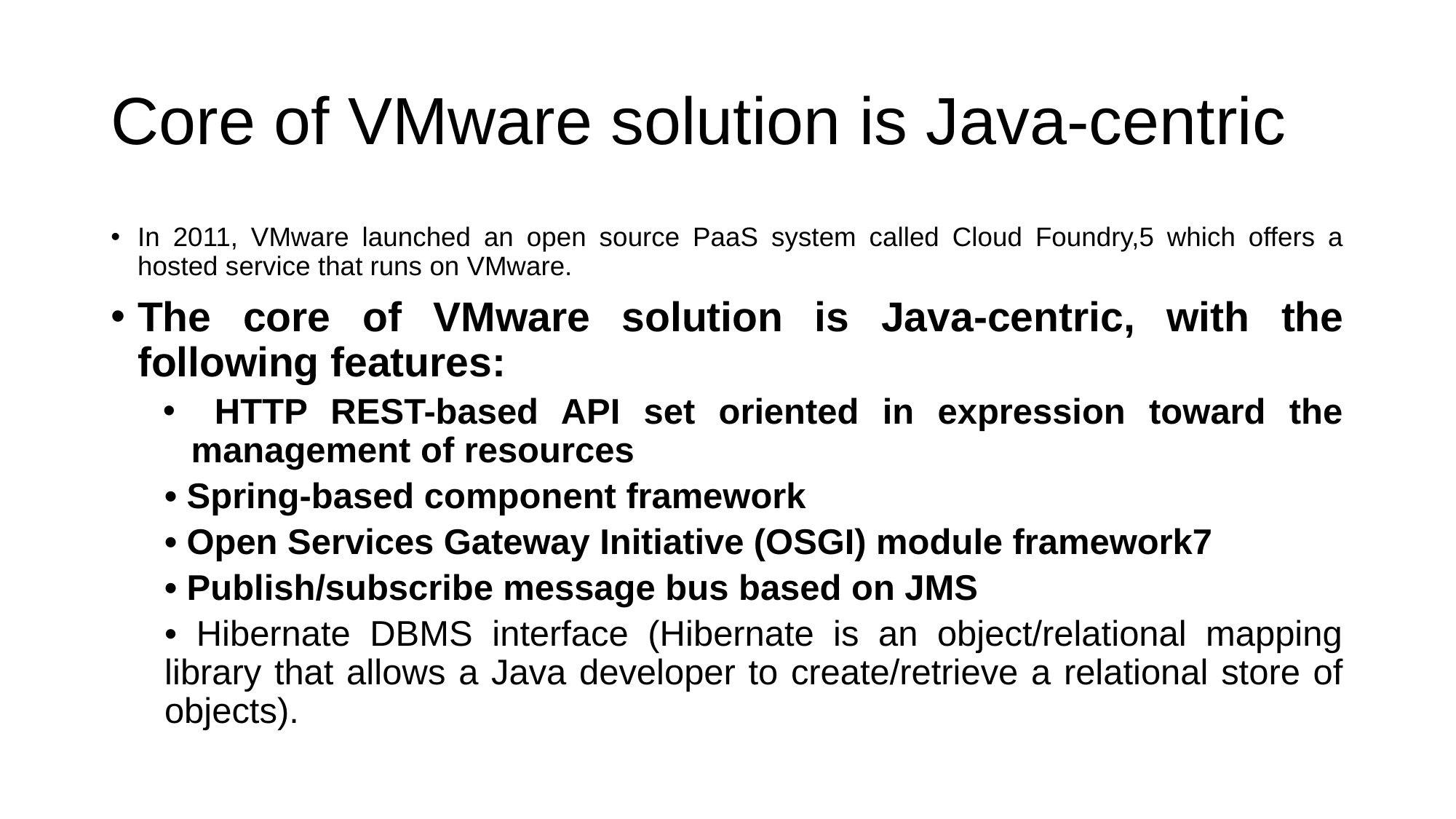

# Core of VMware solution is Java-centric
In 2011, VMware launched an open source PaaS system called Cloud Foundry,5 which offers a hosted service that runs on VMware.
The core of VMware solution is Java-centric, with the following features:
 HTTP REST-based API set oriented in expression toward the management of resources
• Spring-based component framework
• Open Services Gateway Initiative (OSGI) module framework7
• Publish/subscribe message bus based on JMS
• Hibernate DBMS interface (Hibernate is an object/relational mapping library that allows a Java developer to create/retrieve a relational store of objects).